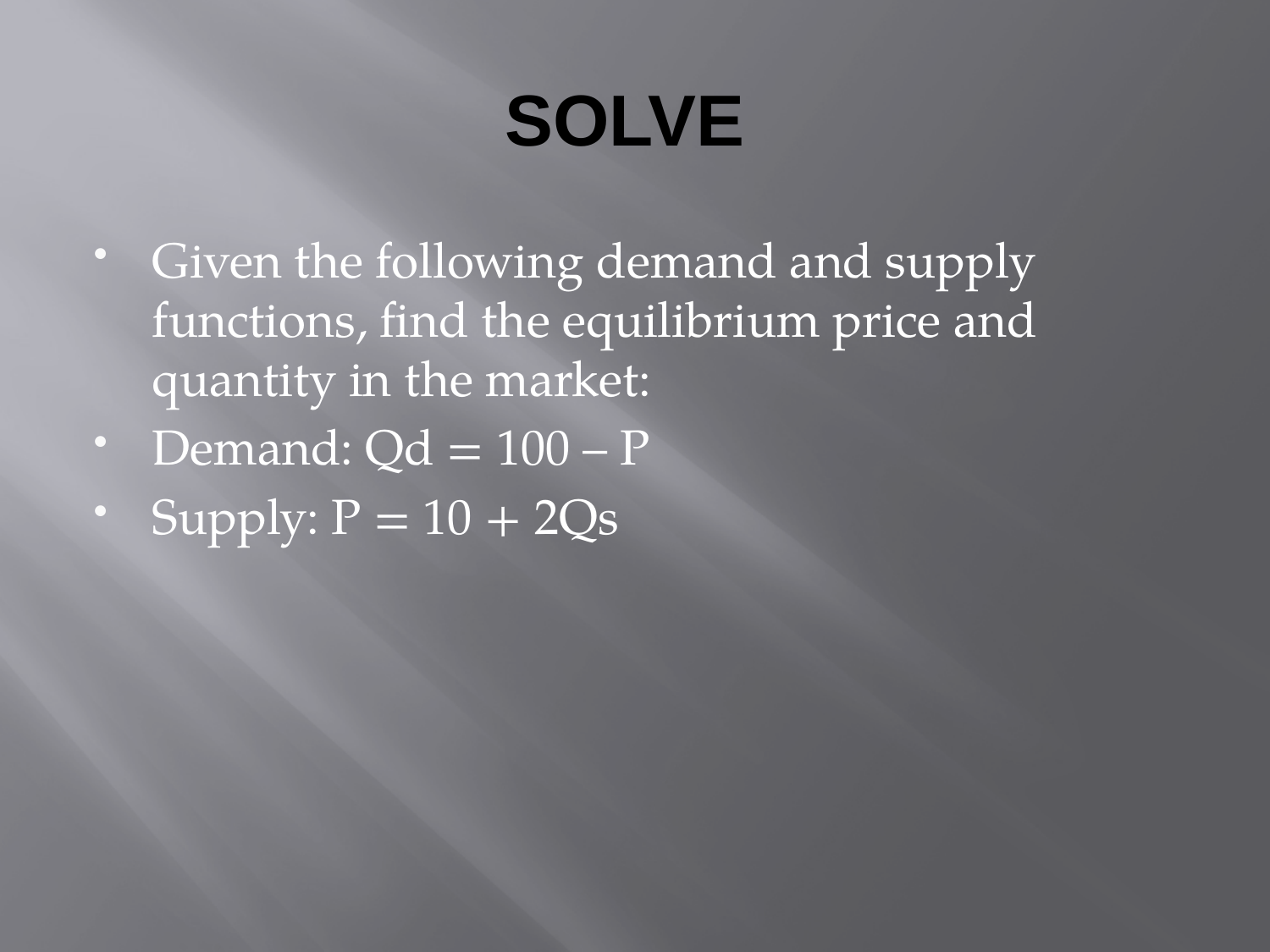

# SOLVE
Given the following demand and supply functions, find the equilibrium price and quantity in the market:
Demand: Qd = 100 – P
Supply: P = 10 + 2Qs